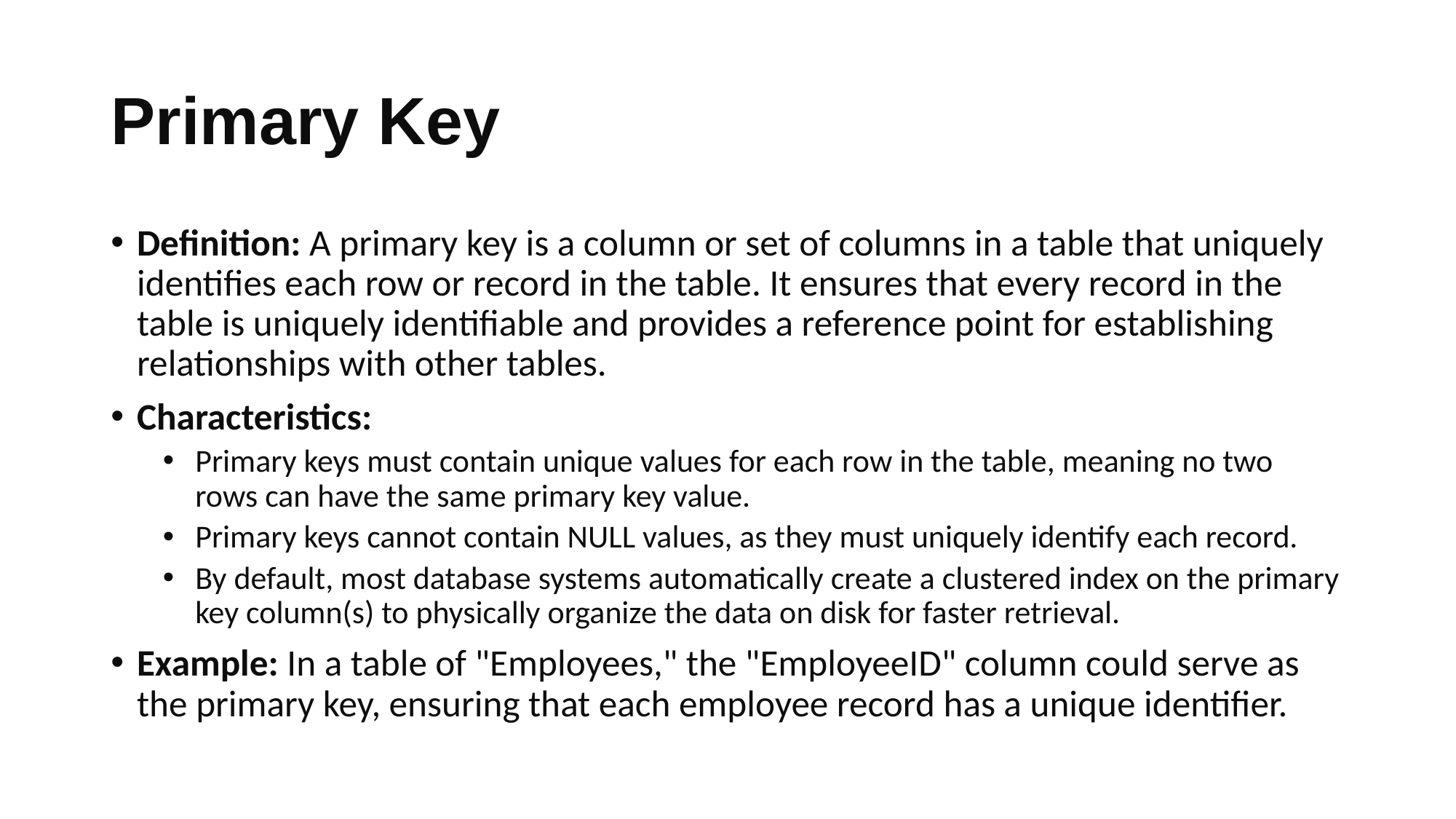

# Primary Key
Definition: A primary key is a column or set of columns in a table that uniquely identifies each row or record in the table. It ensures that every record in the table is uniquely identifiable and provides a reference point for establishing relationships with other tables.
Characteristics:
Primary keys must contain unique values for each row in the table, meaning no two rows can have the same primary key value.
Primary keys cannot contain NULL values, as they must uniquely identify each record.
By default, most database systems automatically create a clustered index on the primary key column(s) to physically organize the data on disk for faster retrieval.
Example: In a table of "Employees," the "EmployeeID" column could serve as the primary key, ensuring that each employee record has a unique identifier.